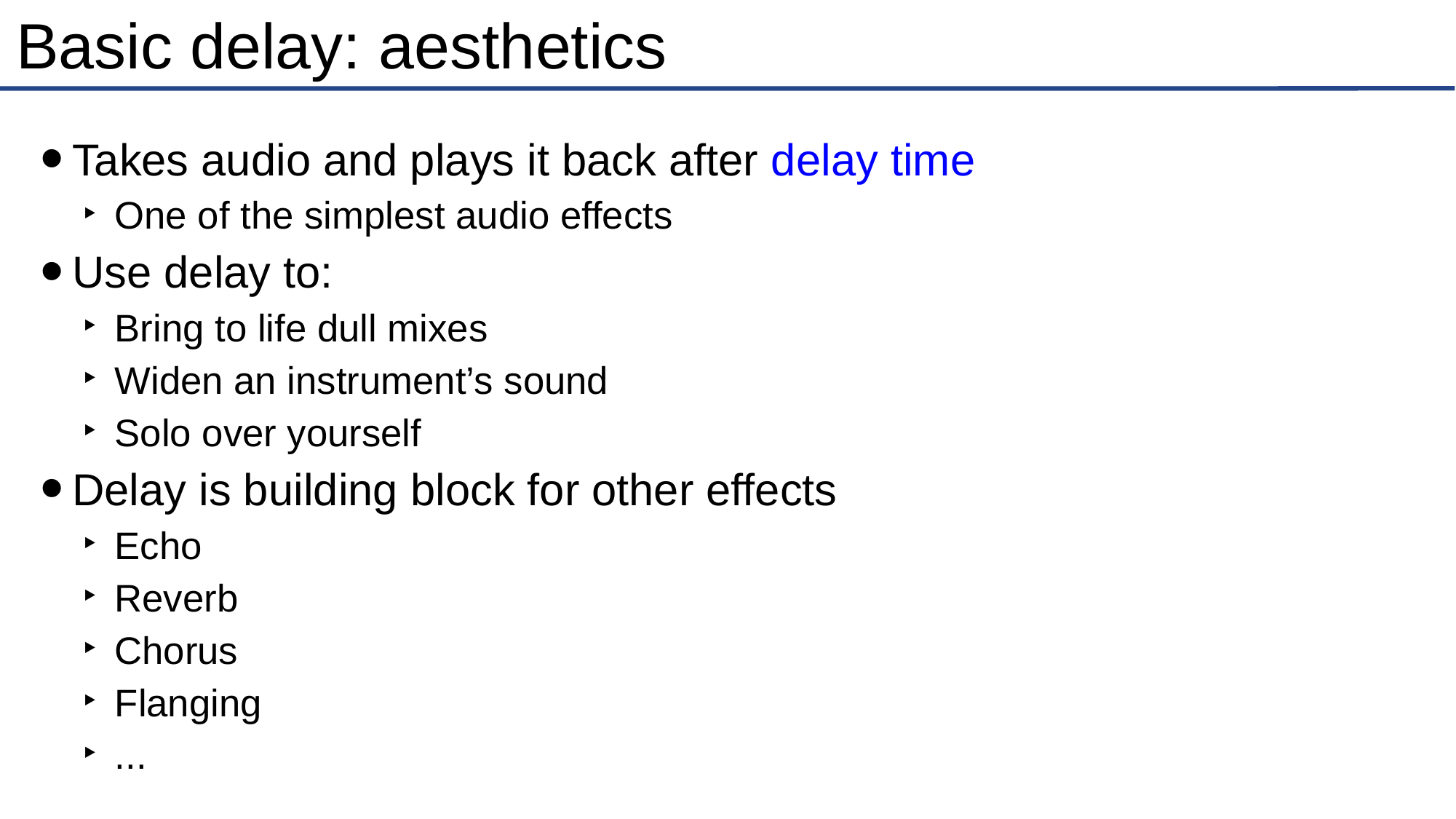

# Basic delay: aesthetics
Takes audio and plays it back after delay time
One of the simplest audio effects
Use delay to:
Bring to life dull mixes
Widen an instrument’s sound
Solo over yourself
Delay is building block for other effects
Echo
Reverb
Chorus
Flanging
...